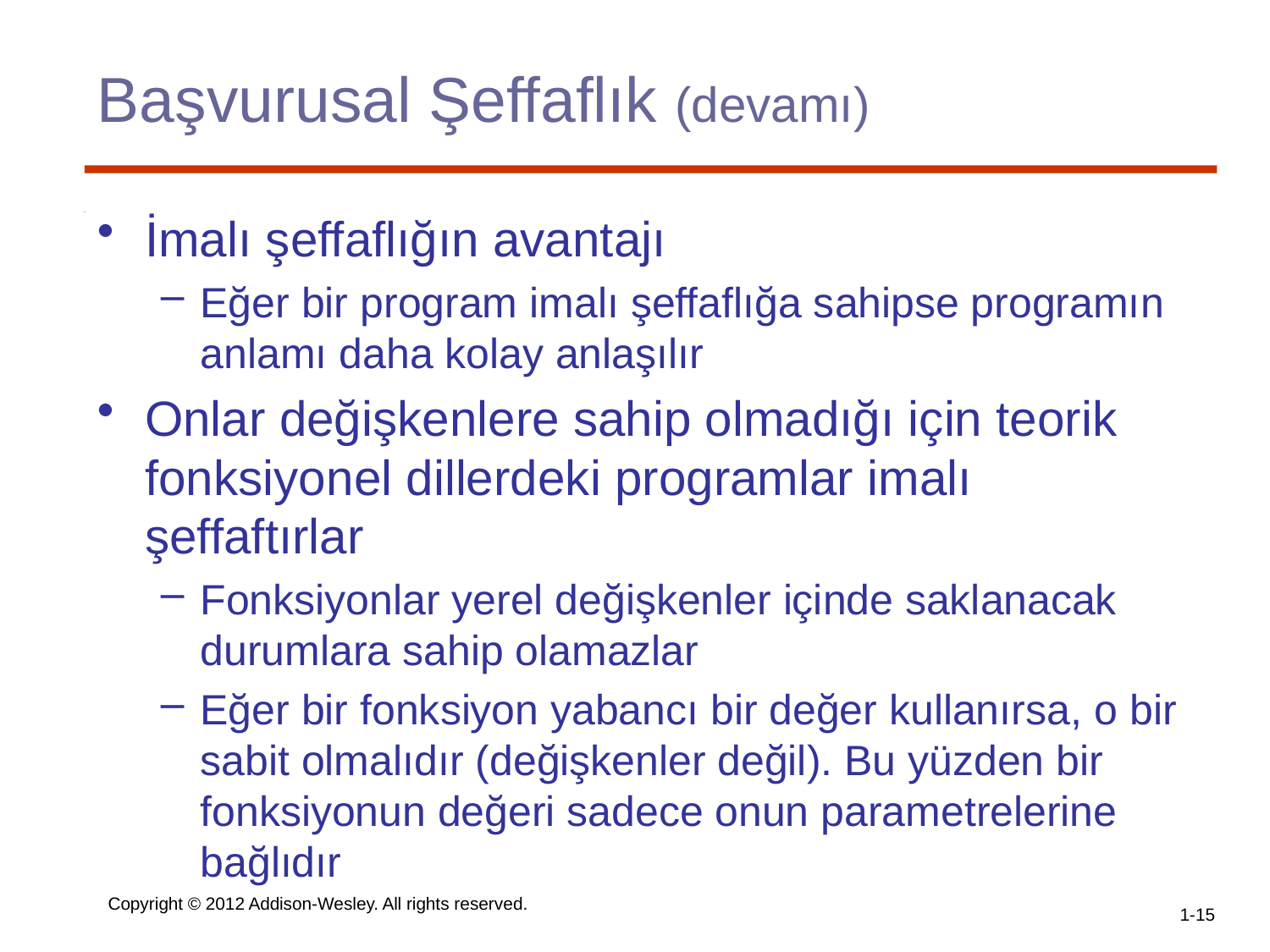

# Başvurusal Şeffaflık (devamı)
İmalı şeffaflığın avantajı
Eğer bir program imalı şeffaflığa sahipse programın  anlamı daha kolay anlaşılır
Onlar değişkenlere sahip olmadığı için teorik fonksiyonel dillerdeki programlar imalı şeffaftırlar
Fonksiyonlar yerel değişkenler içinde saklanacak durumlara sahip olamazlar
Eğer bir fonksiyon yabancı bir değer kullanırsa, o bir sabit olmalıdır (değişkenler değil). Bu yüzden bir fonksiyonun değeri sadece onun parametrelerine bağlıdır
Copyright © 2012 Addison-Wesley. All rights reserved.
1-15